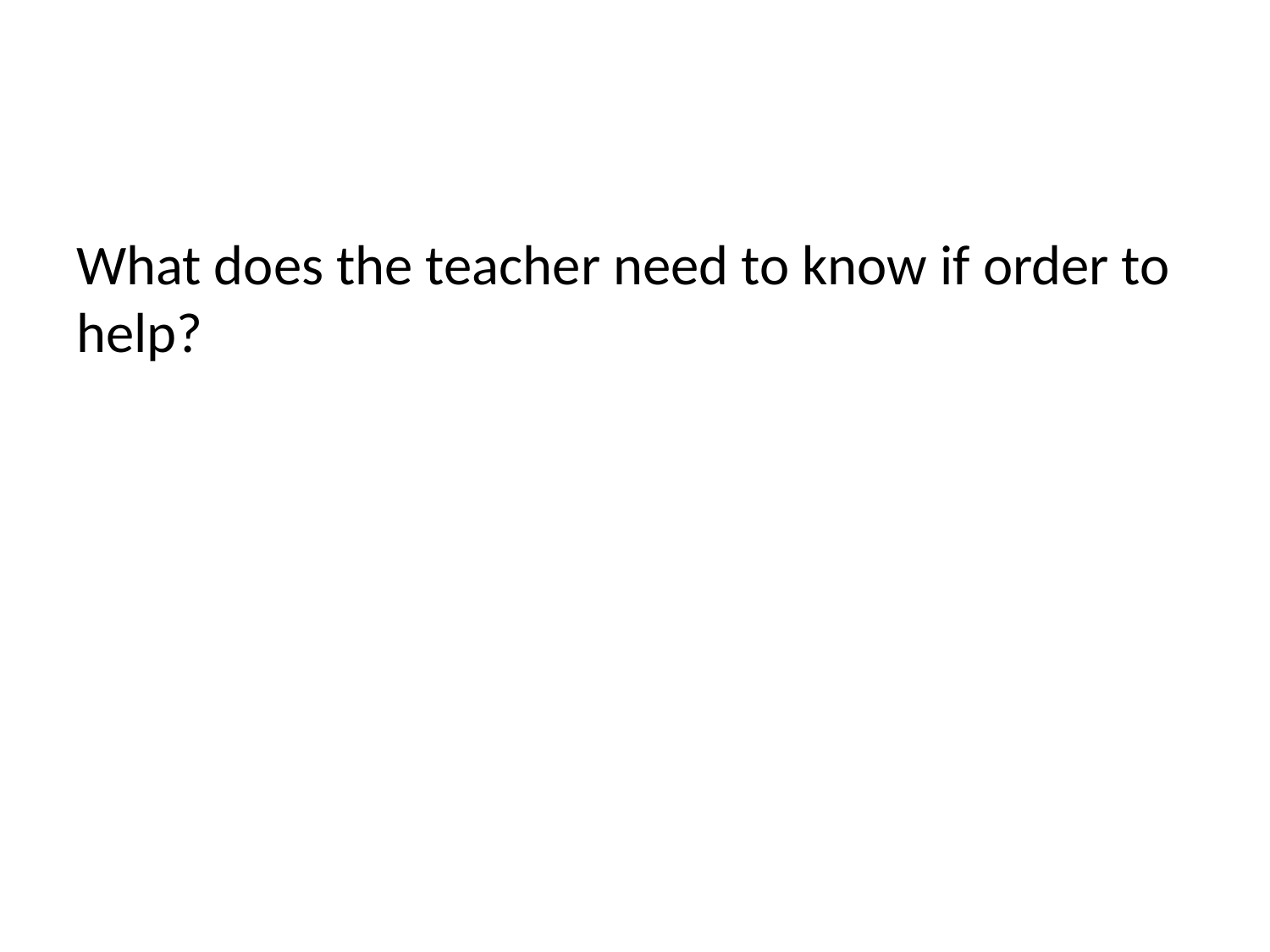

#
What does the teacher need to know if order to help?